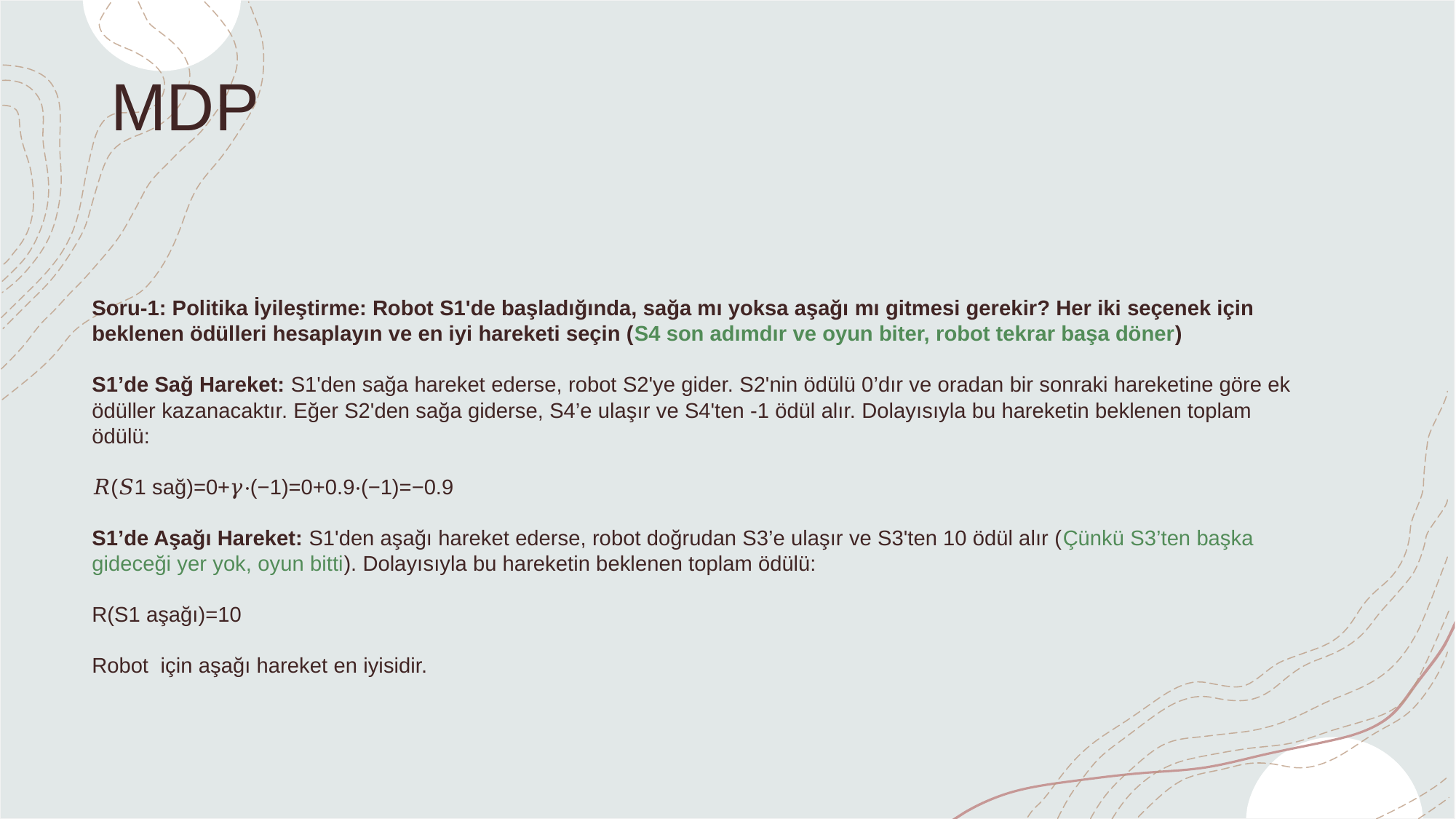

# MDP

Soru-1: Politika İyileştirme: Robot S1'de başladığında, sağa mı yoksa aşağı mı gitmesi gerekir? Her iki seçenek için beklenen ödülleri hesaplayın ve en iyi hareketi seçin (S4 son adımdır ve oyun biter, robot tekrar başa döner)

S1’de Sağ Hareket: S1'den sağa hareket ederse, robot S2'ye gider. S2'nin ödülü 0’dır ve oradan bir sonraki hareketine göre ek ödüller kazanacaktır. Eğer S2'den sağa giderse, S4’e ulaşır ve S4'ten -1 ödül alır. Dolayısıyla bu hareketin beklenen toplam ödülü:

𝑅(𝑆1 sağ)=0+𝛾⋅(−1)=0+0.9⋅(−1)=−0.9

S1’de Aşağı Hareket: S1'den aşağı hareket ederse, robot doğrudan S3’e ulaşır ve S3'ten 10 ödül alır (Çünkü S3’ten başka gideceği yer yok, oyun bitti). Dolayısıyla bu hareketin beklenen toplam ödülü:

R(S1 aşağı)=10

Robot  için aşağı hareket en iyisidir.